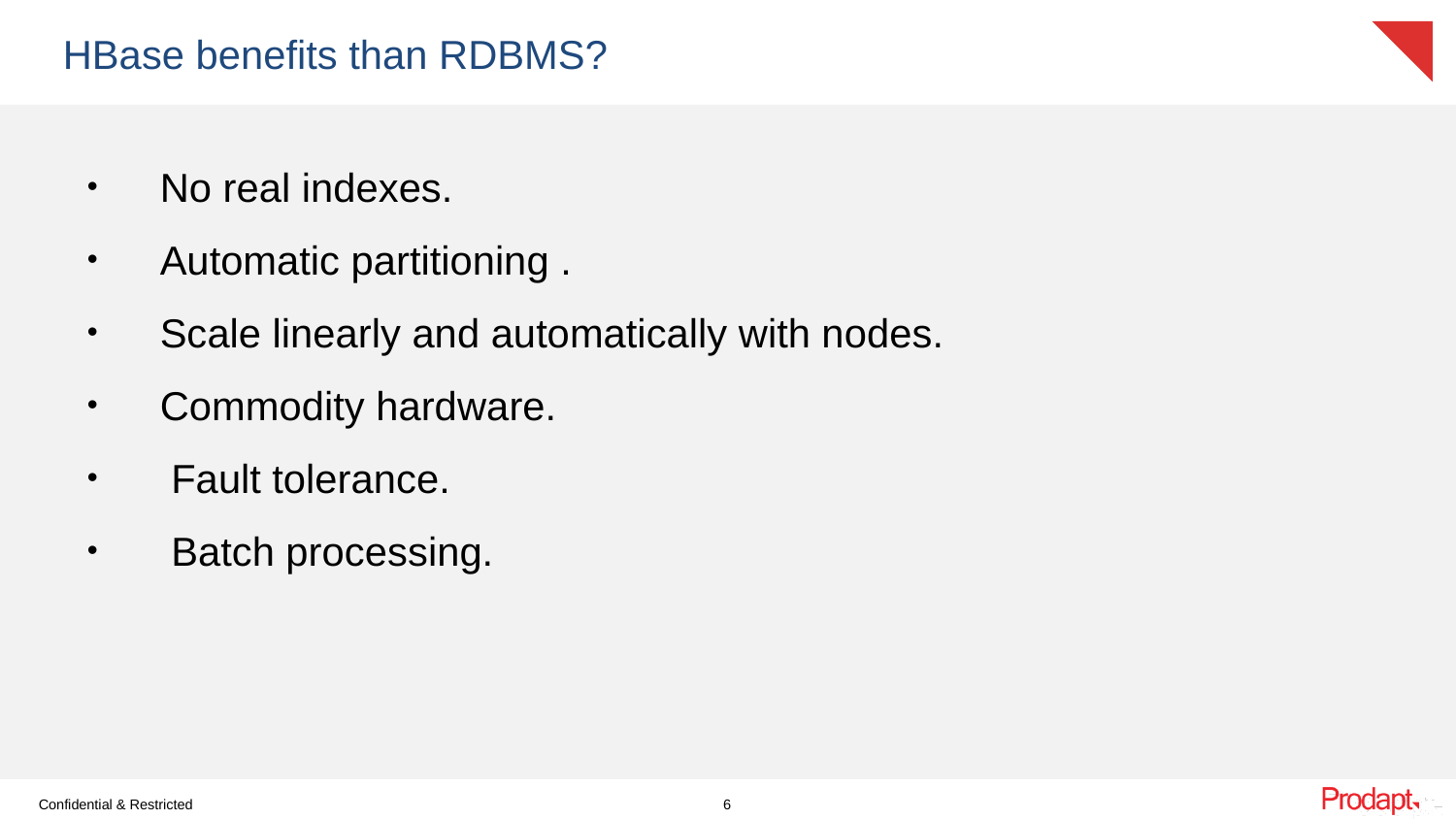

HBase benefits than RDBMS?
No real indexes.
Automatic partitioning .
Scale linearly and automatically with nodes.
Commodity hardware.
 Fault tolerance.
 Batch processing.

6